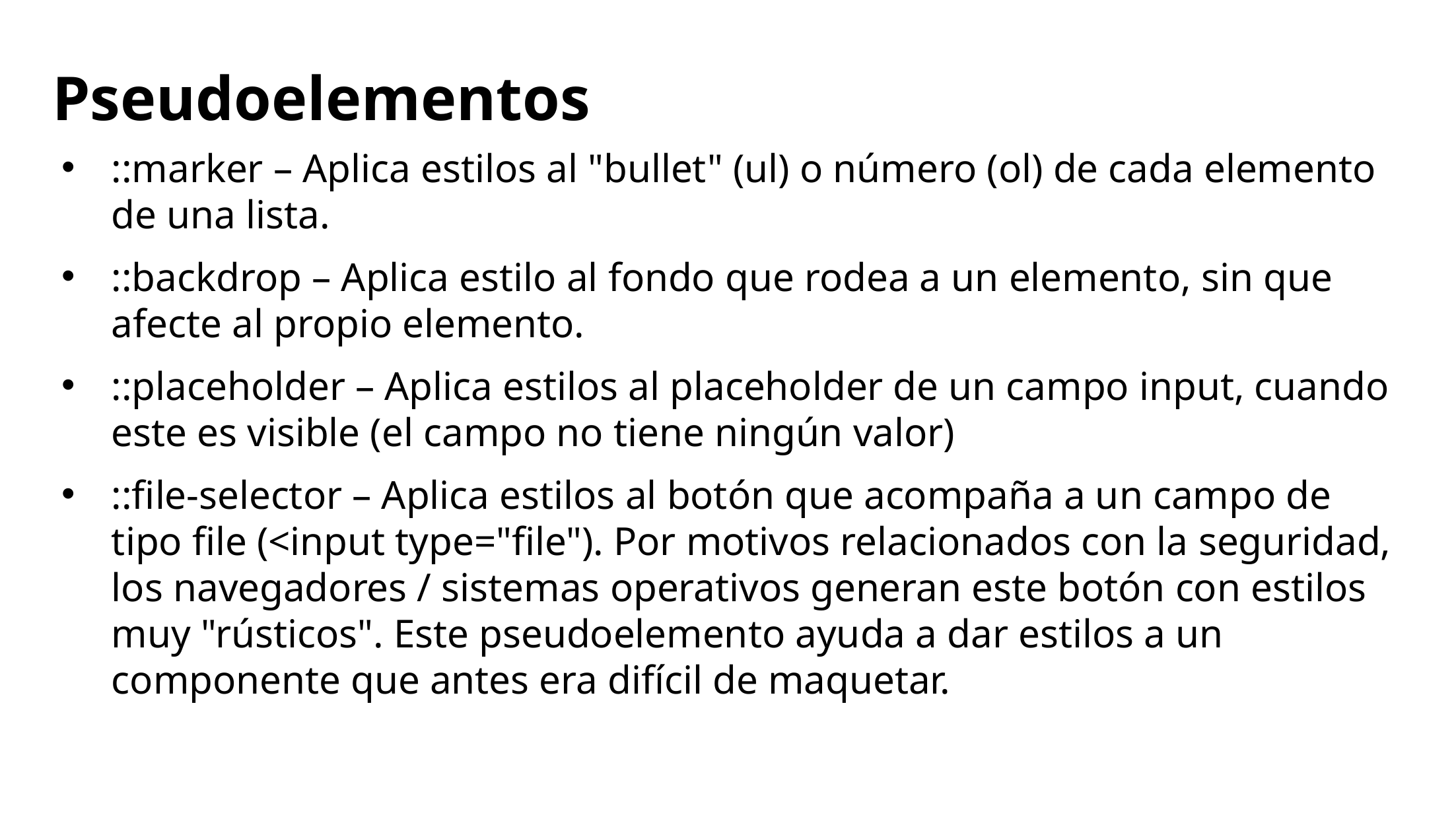

# Pseudoelementos
::marker – Aplica estilos al "bullet" (ul) o número (ol) de cada elemento de una lista.
::backdrop – Aplica estilo al fondo que rodea a un elemento, sin que afecte al propio elemento.
::placeholder – Aplica estilos al placeholder de un campo input, cuando este es visible (el campo no tiene ningún valor)
::file-selector – Aplica estilos al botón que acompaña a un campo de tipo file (<input type="file"). Por motivos relacionados con la seguridad, los navegadores / sistemas operativos generan este botón con estilos muy "rústicos". Este pseudoelemento ayuda a dar estilos a un componente que antes era difícil de maquetar.